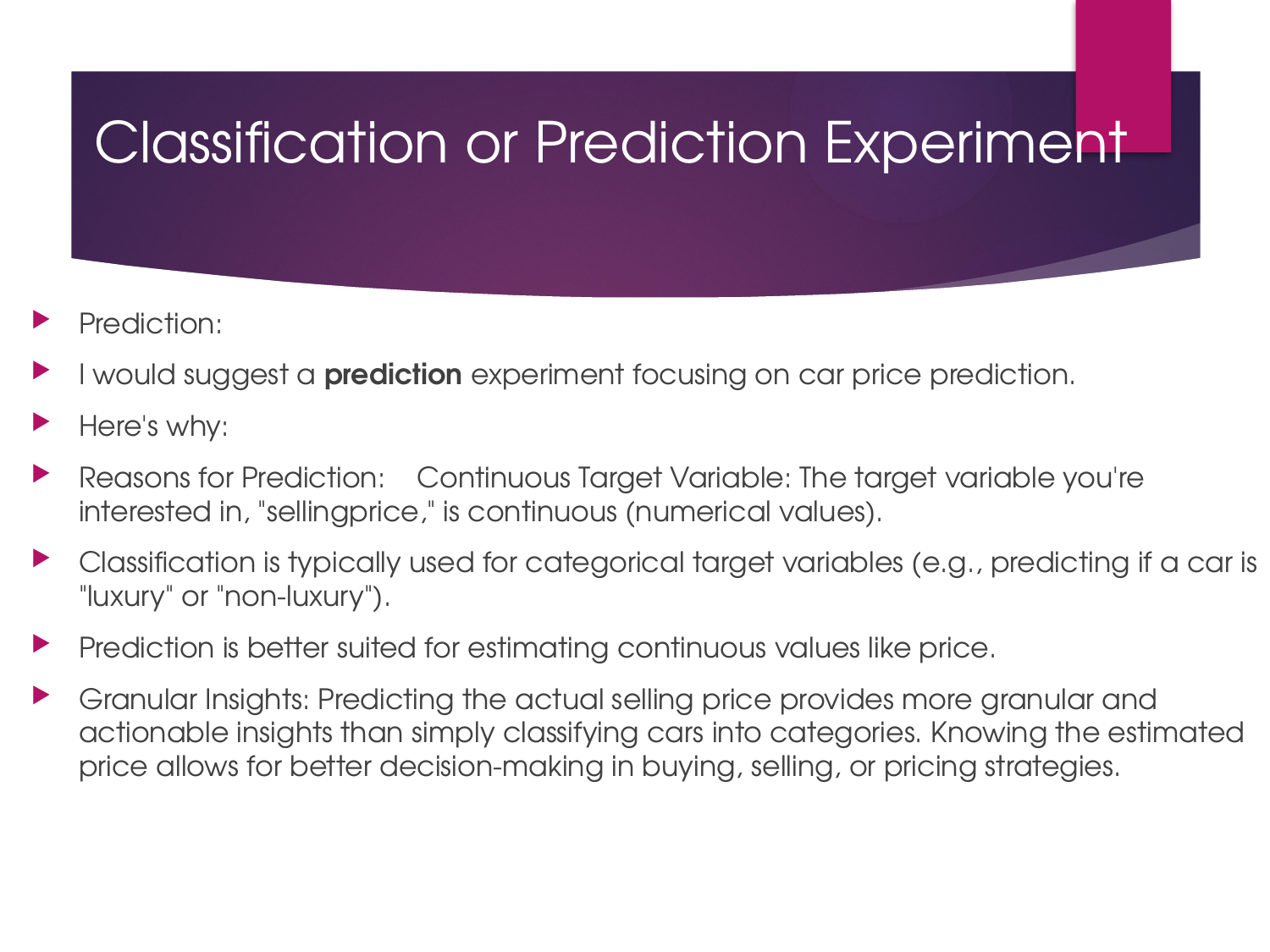

# Classification or Prediction Experiment
Prediction:
I would suggest a prediction experiment focusing on car price prediction.
Here's why:
Reasons for Prediction:    Continuous Target Variable: The target variable you're interested in, "sellingprice," is continuous (numerical values).
Classification is typically used for categorical target variables (e.g., predicting if a car is "luxury" or "non-luxury").
Prediction is better suited for estimating continuous values like price.
Granular Insights: Predicting the actual selling price provides more granular and actionable insights than simply classifying cars into categories. Knowing the estimated price allows for better decision-making in buying, selling, or pricing strategies.